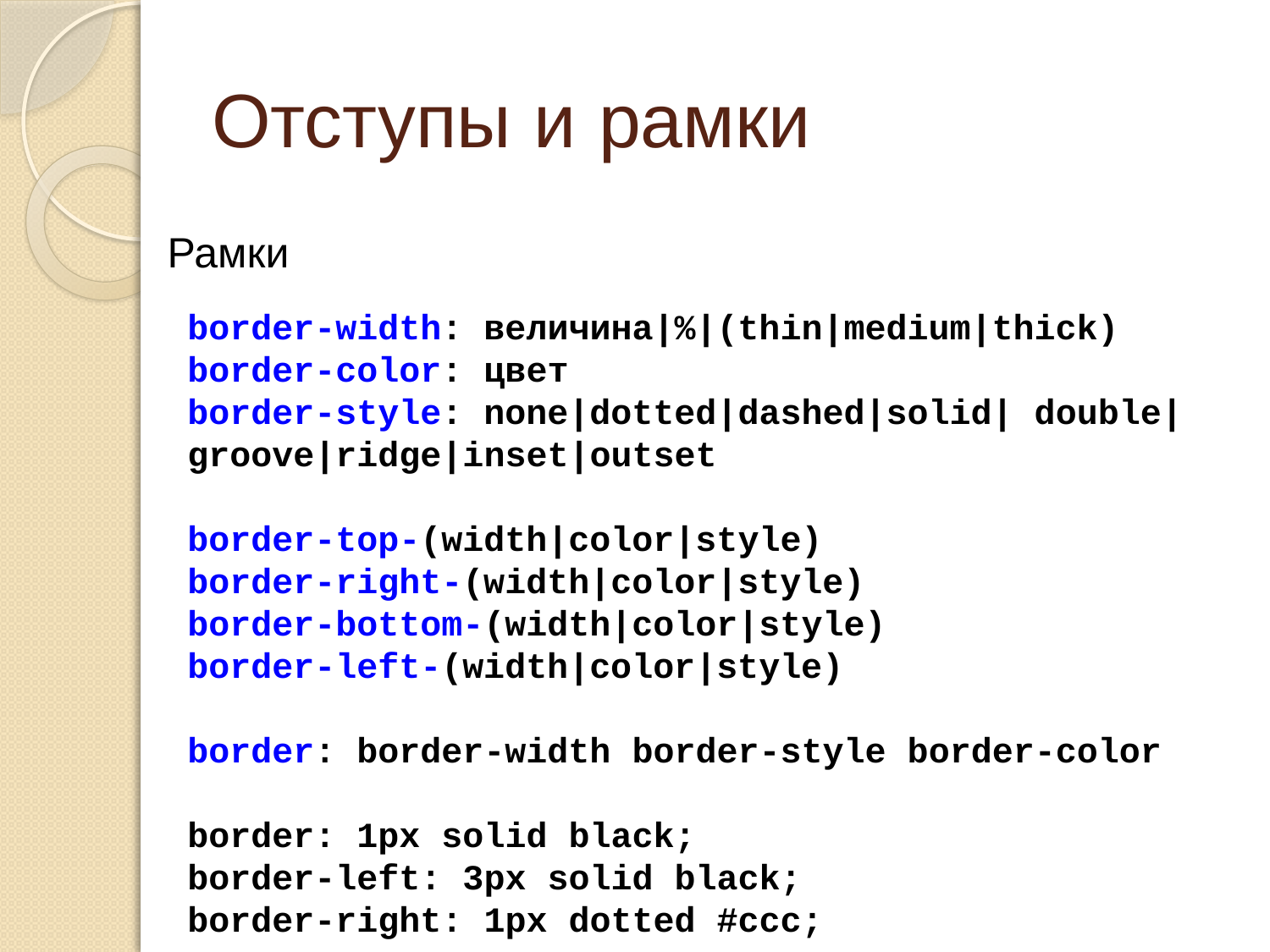

Отступы и рамки
# Рамки
border-width: величина|%|(thin|medium|thick)
border-color: цвет
border-style: none|dotted|dashed|solid| double|groove|ridge|inset|outset

border-top-(width|color|style)
border-right-(width|color|style)
border-bottom-(width|color|style)
border-left-(width|color|style)

border: border-width border-style border-color

border: 1px solid black;
border-left: 3px solid black;
border-right: 1px dotted #ccc;